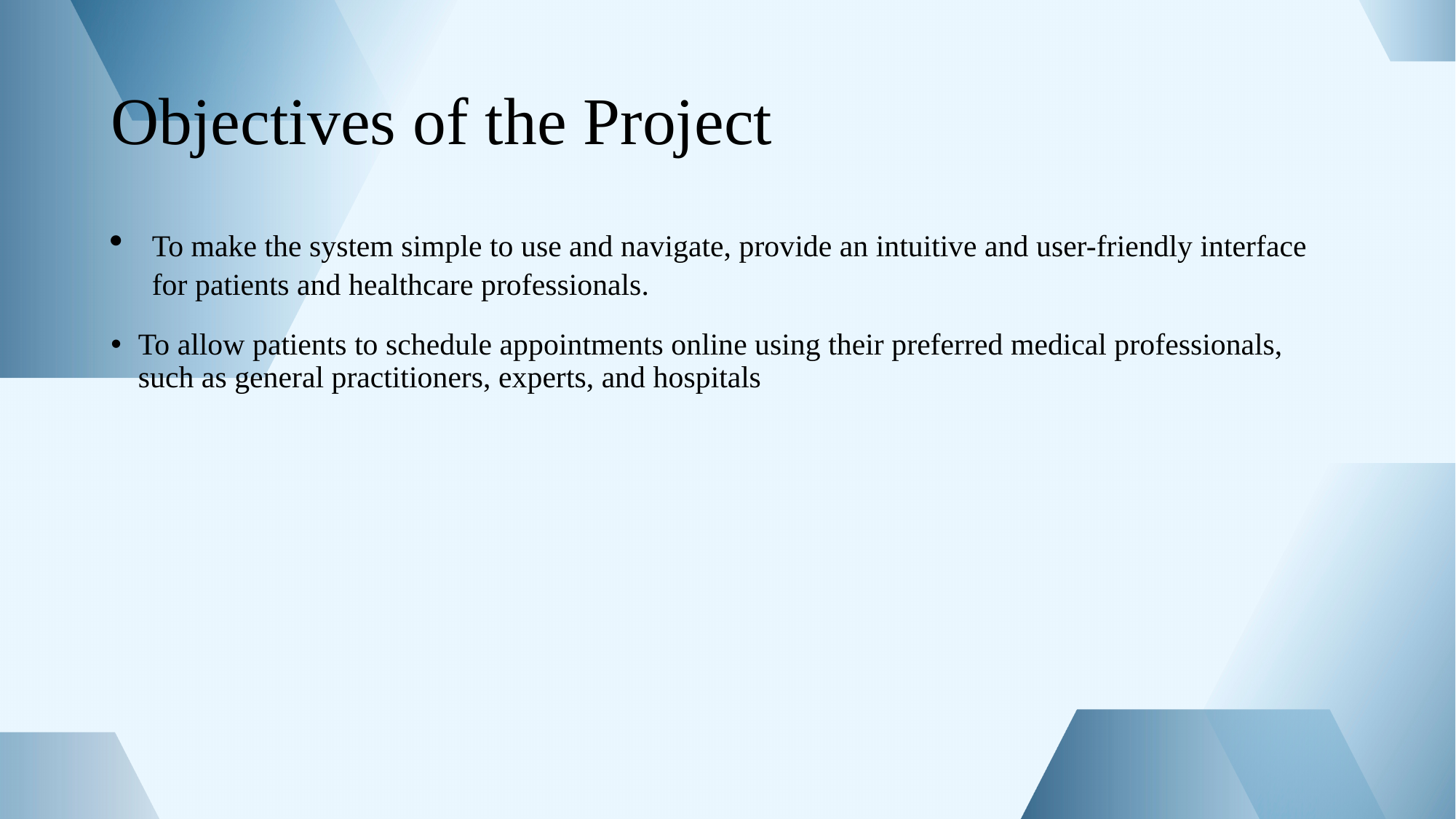

# Objectives of the Project
To make the system simple to use and navigate, provide an intuitive and user-friendly interface for patients and healthcare professionals.
To allow patients to schedule appointments online using their preferred medical professionals, such as general practitioners, experts, and hospitals